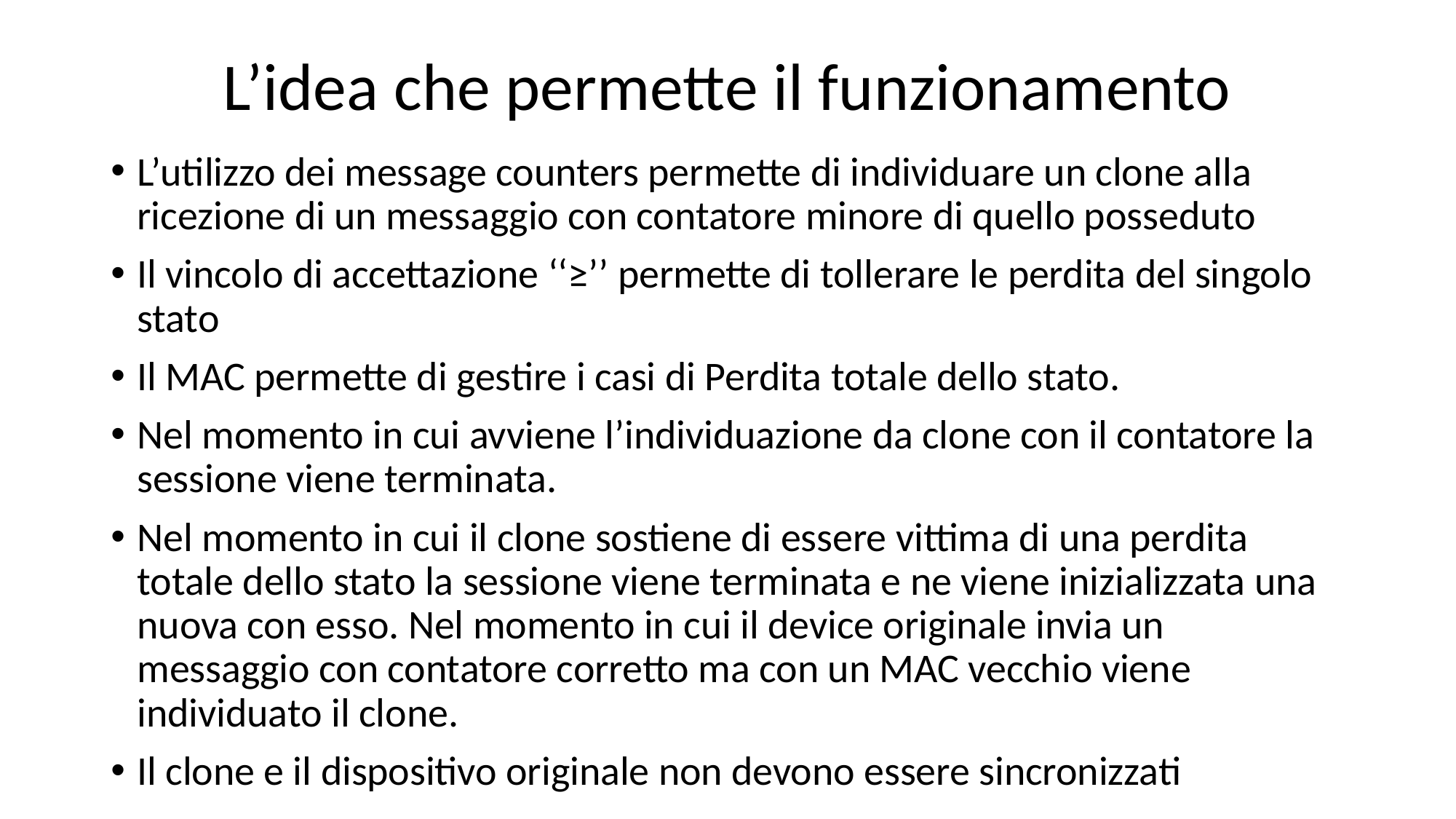

# L’idea che permette il funzionamento
L’utilizzo dei message counters permette di individuare un clone alla ricezione di un messaggio con contatore minore di quello posseduto
Il vincolo di accettazione ‘‘≥’’ permette di tollerare le perdita del singolo stato
Il MAC permette di gestire i casi di Perdita totale dello stato.
Nel momento in cui avviene l’individuazione da clone con il contatore la sessione viene terminata.
Nel momento in cui il clone sostiene di essere vittima di una perdita totale dello stato la sessione viene terminata e ne viene inizializzata una nuova con esso. Nel momento in cui il device originale invia un messaggio con contatore corretto ma con un MAC vecchio viene individuato il clone.
Il clone e il dispositivo originale non devono essere sincronizzati